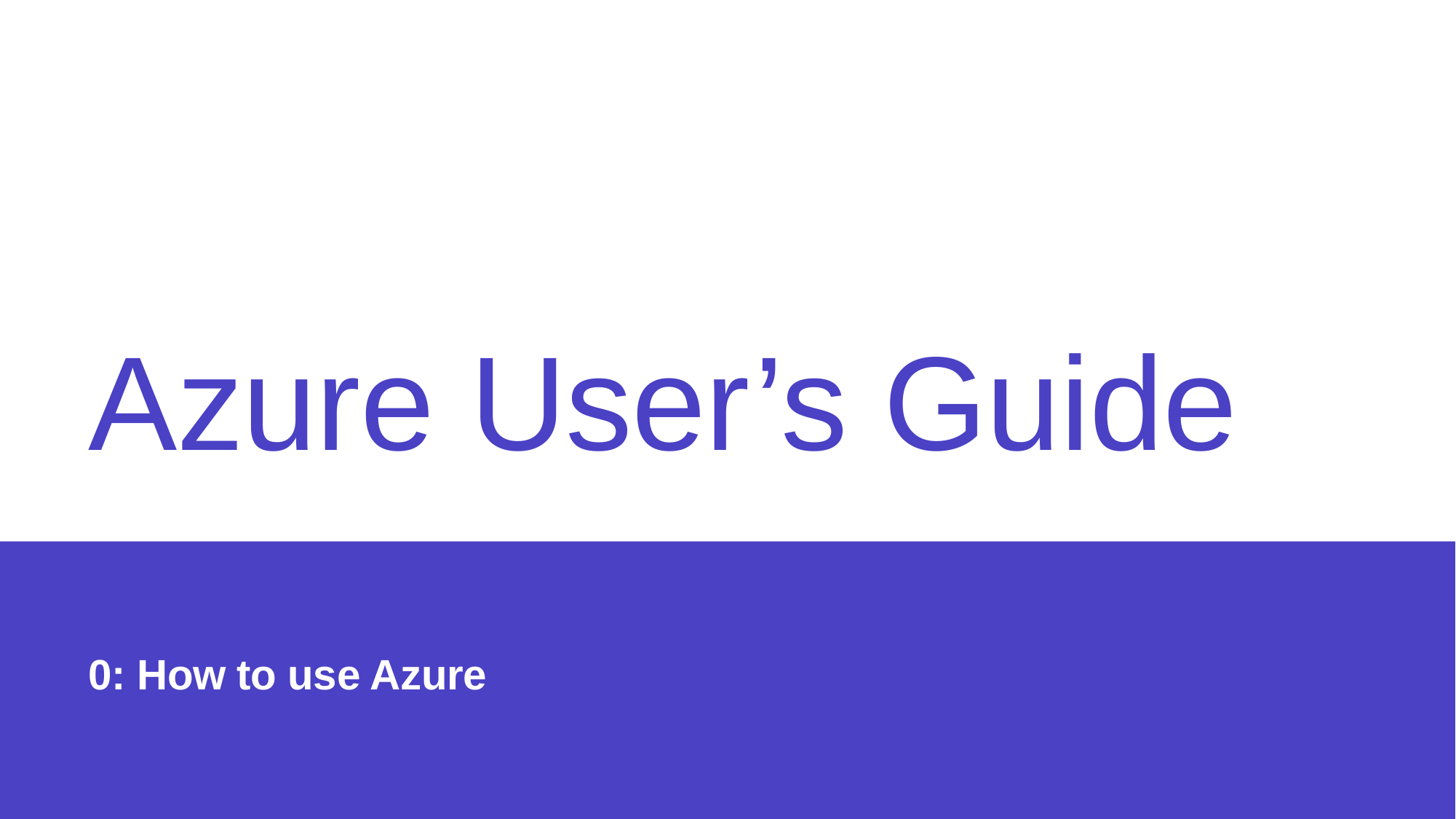

# Azure User’s Guide

0: How to use Azure